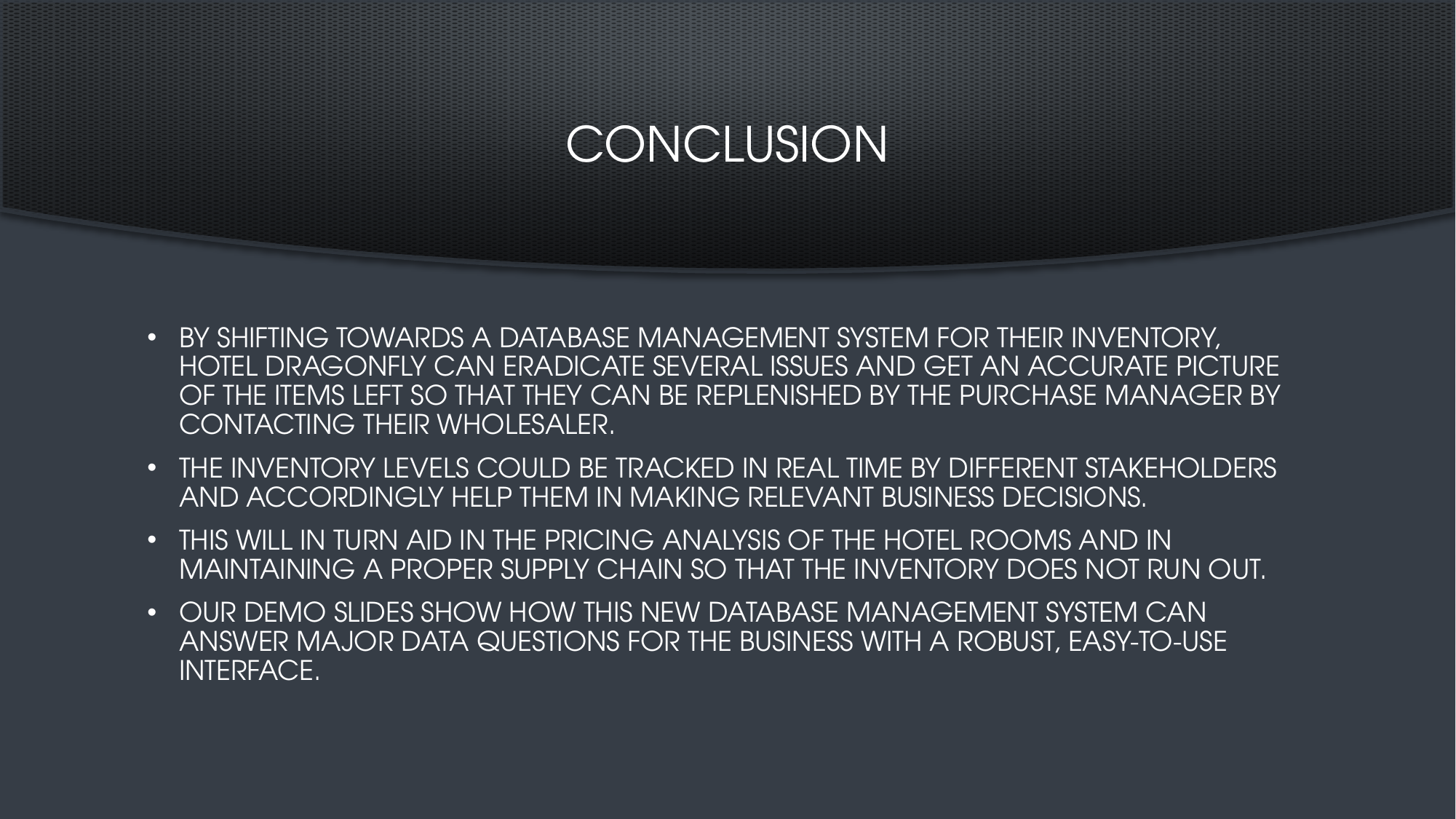

# CONCLUSION
By shifting towards a database management system for their inventory, Hotel Dragonfly can eradicate several issues and get an accurate picture of the items left so that they can be replenished by the purchase manager by contacting their wholesaler.
The inventory levels could be tracked in real time by different stakeholders and accordingly help them in making relevant business decisions.
This will in turn aid in the pricing analysis of the hotel rooms and in maintaining a proper supply chain so that the inventory does not run out.
Our demo slides show how this new database management system can answer major data questions for the business with a robust, easy-to-use interface.